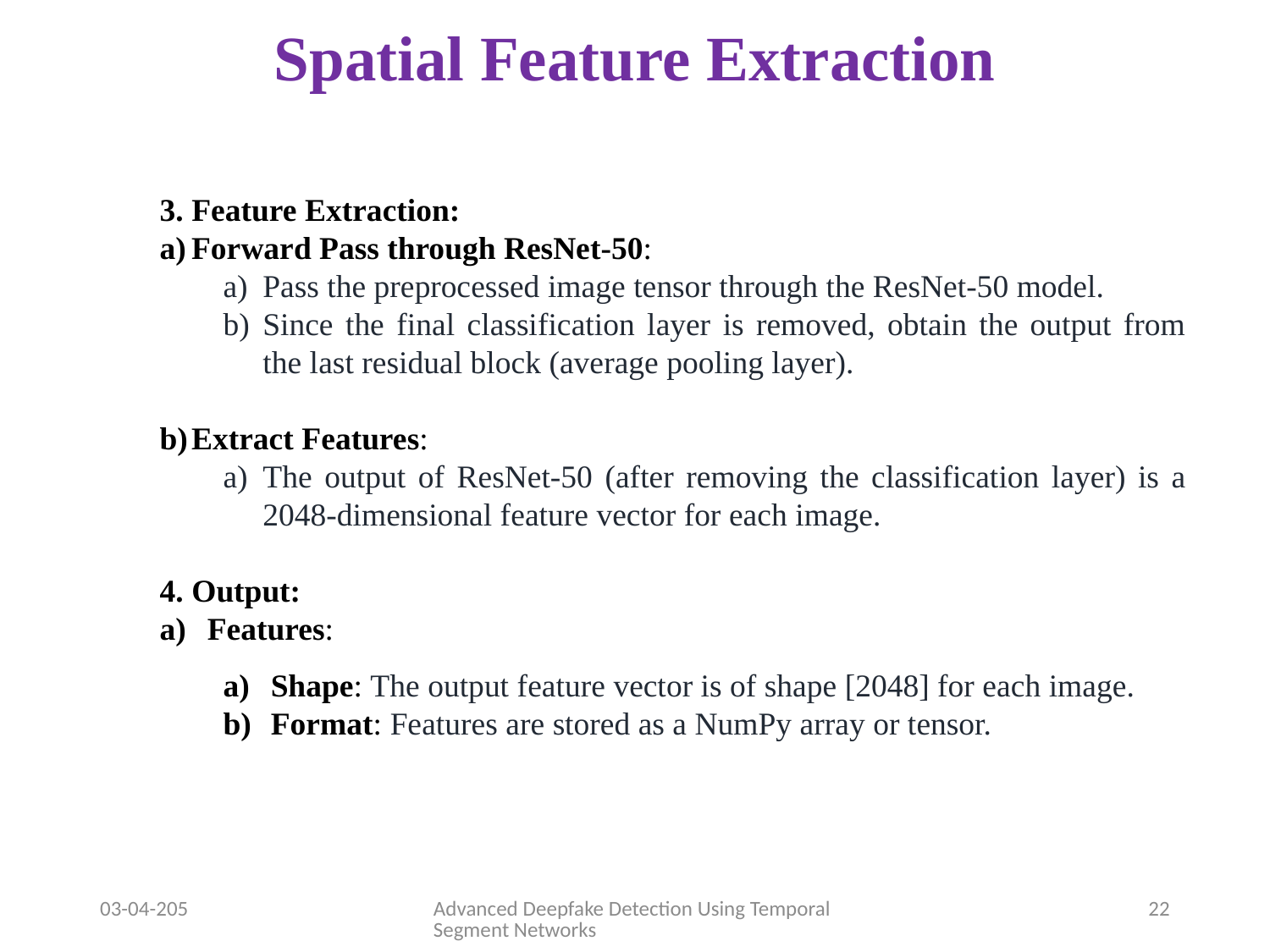

# Spatial Feature Extraction
3. Feature Extraction:
Forward Pass through ResNet-50:
Pass the preprocessed image tensor through the ResNet-50 model.
Since the final classification layer is removed, obtain the output from the last residual block (average pooling layer).

Extract Features:
The output of ResNet-50 (after removing the classification layer) is a 2048-dimensional feature vector for each image.

4. Output:
Features:
Shape: The output feature vector is of shape [2048] for each image.
Format: Features are stored as a NumPy array or tensor.

03-04-205
Advanced Deepfake Detection Using Temporal Segment Networks
22